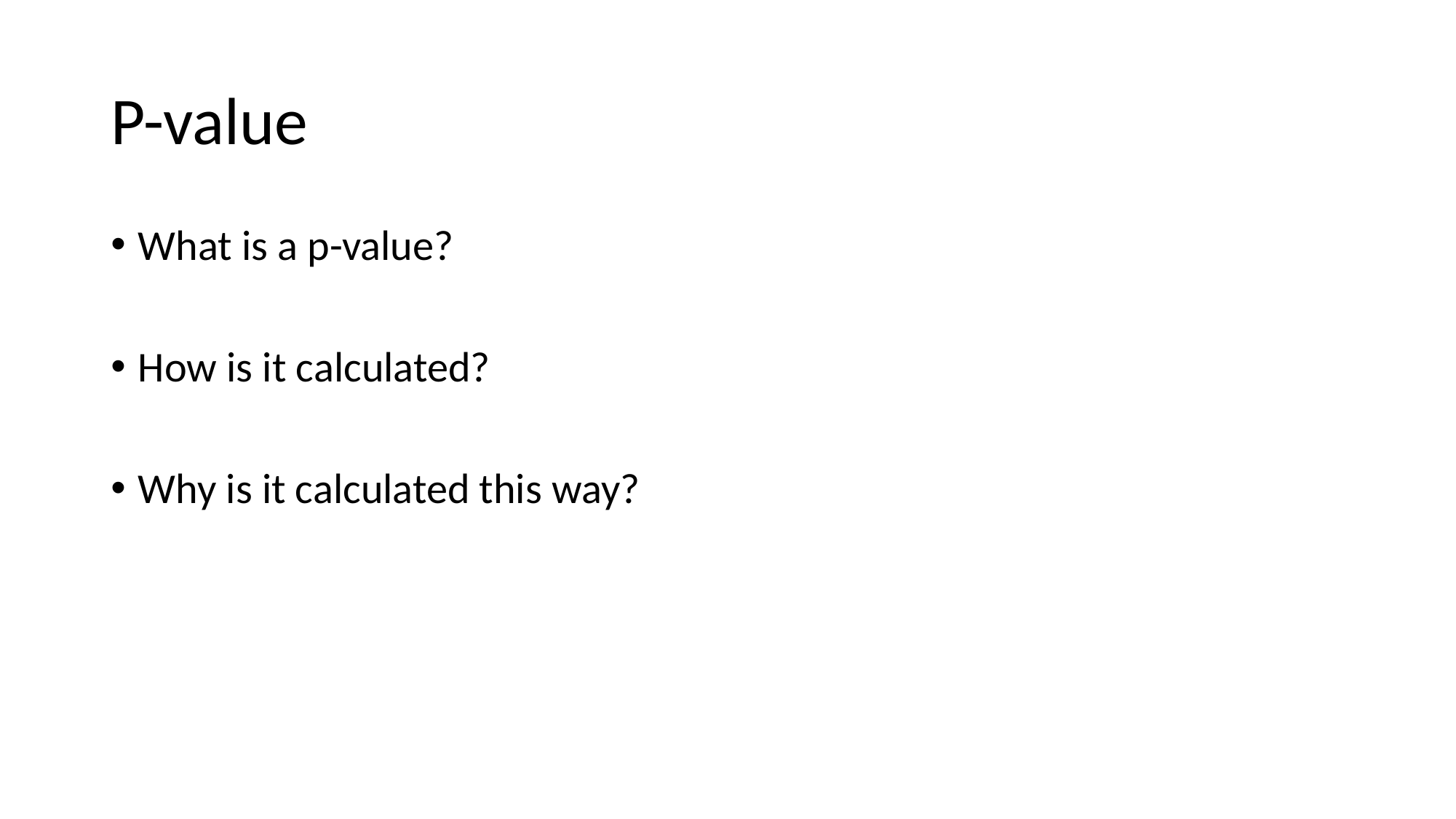

# P-value
What is a p-value?

How is it calculated?

Why is it calculated this way?